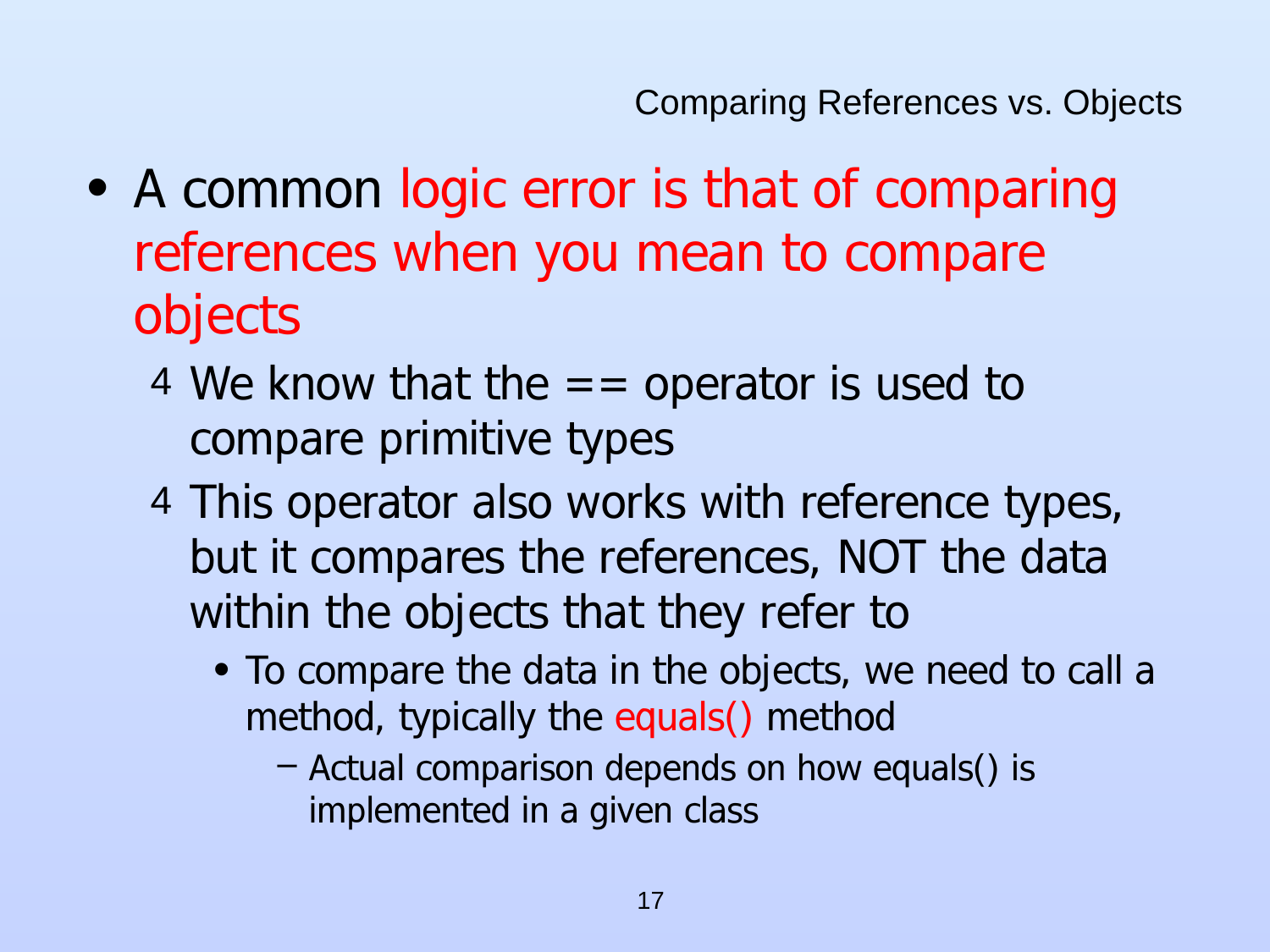

# Comparing References vs. Objects
A common logic error is that of comparing references when you mean to compare objects
We know that the == operator is used to compare primitive types
This operator also works with reference types, but it compares the references, NOT the data within the objects that they refer to
To compare the data in the objects, we need to call a method, typically the equals() method
Actual comparison depends on how equals() is implemented in a given class
17